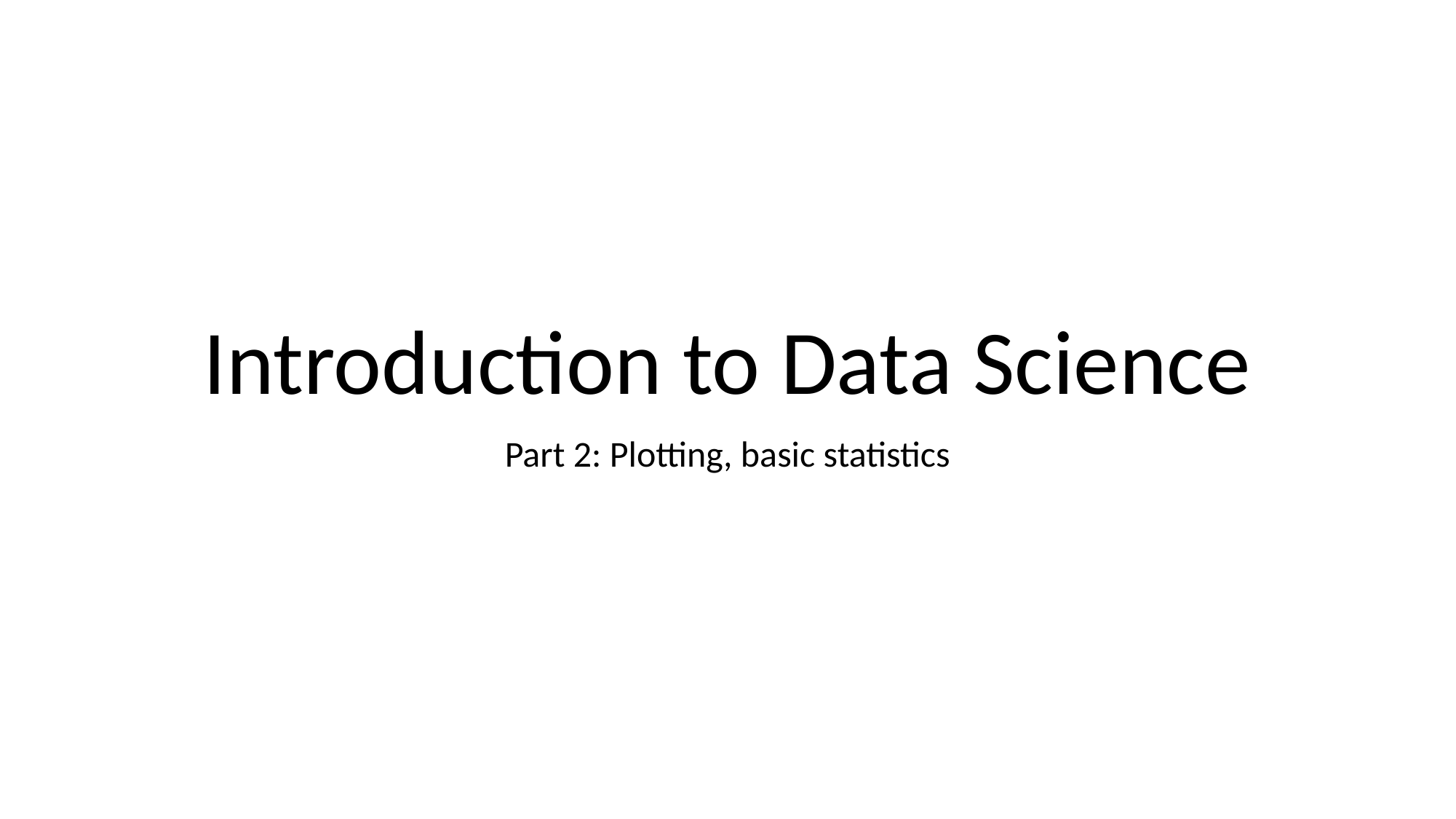

# Introduction to Data Science
Part 2: Plotting, basic statistics